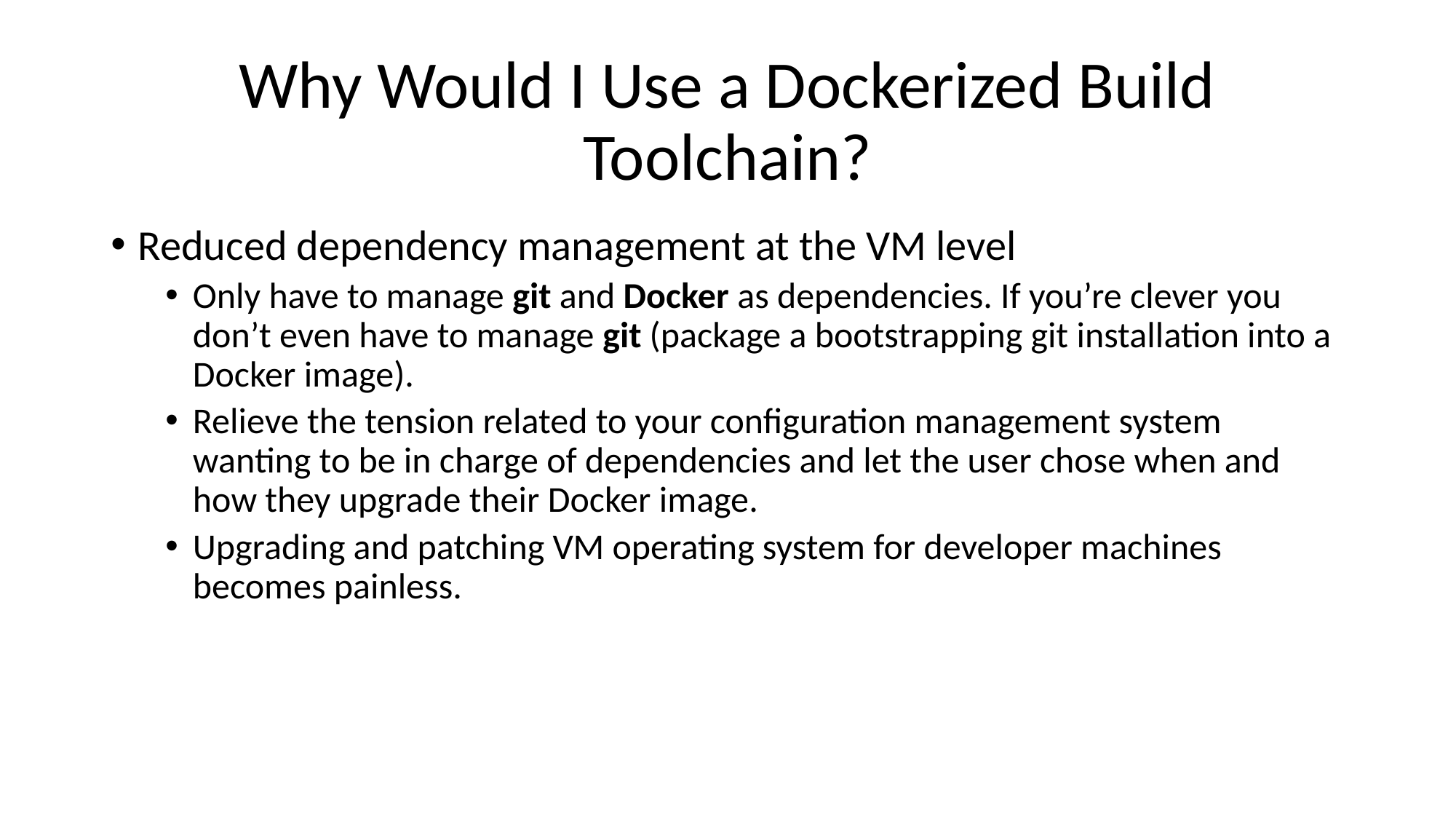

# Why Would I Use a Dockerized Build Toolchain?
Reduced dependency management at the VM level
Only have to manage git and Docker as dependencies. If you’re clever you don’t even have to manage git (package a bootstrapping git installation into a Docker image).
Relieve the tension related to your configuration management system wanting to be in charge of dependencies and let the user chose when and how they upgrade their Docker image.
Upgrading and patching VM operating system for developer machines becomes painless.